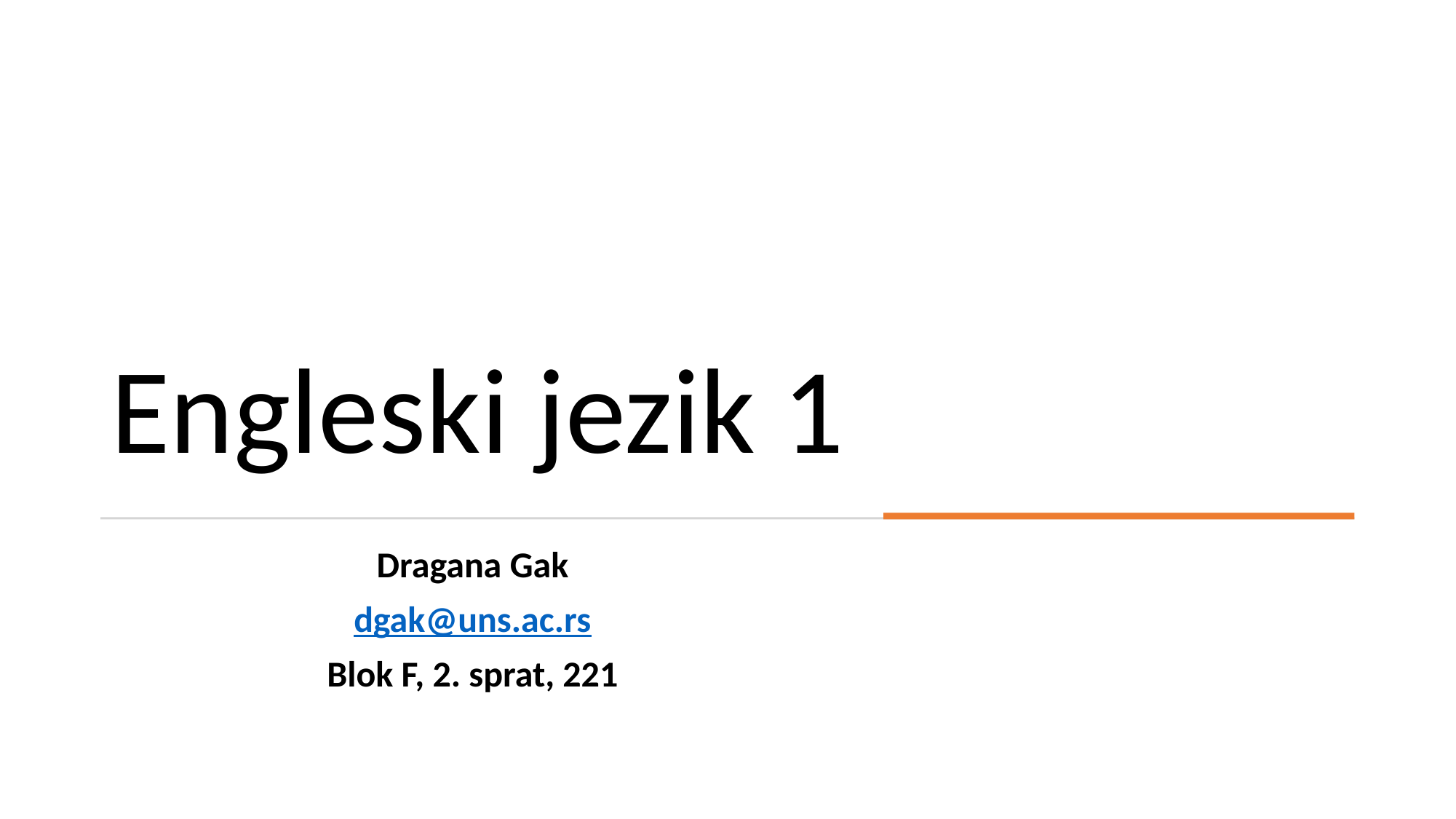

# Engleski jezik 1

Dragana Gak
dgak@uns.ac.rs
Blok F, 2. sprat, 221